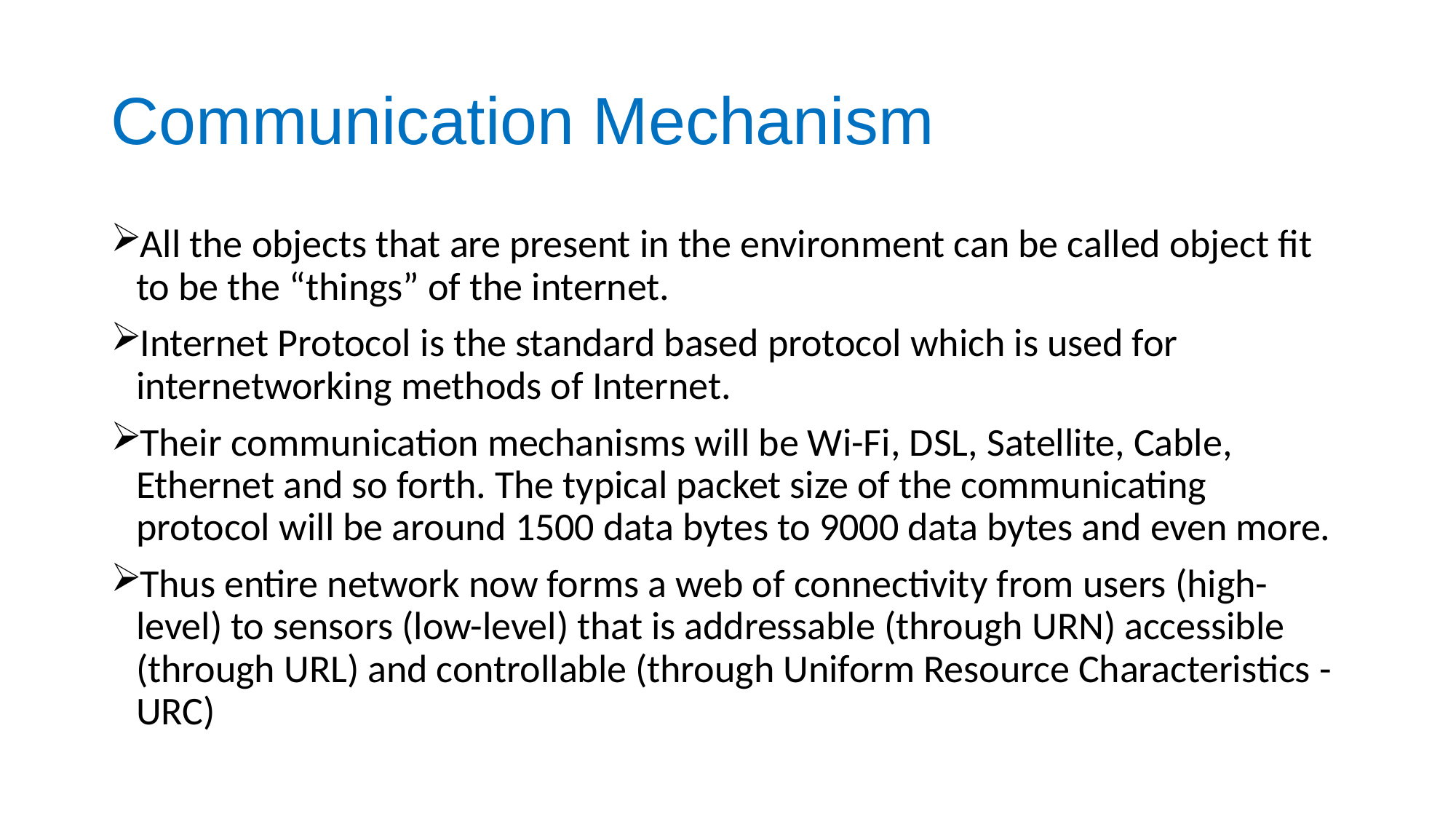

# Communication Mechanism
All the objects that are present in the environment can be called object fit to be the “things” of the internet.
Internet Protocol is the standard based protocol which is used for internetworking methods of Internet.
Their communication mechanisms will be Wi-Fi, DSL, Satellite, Cable, Ethernet and so forth. The typical packet size of the communicating protocol will be around 1500 data bytes to 9000 data bytes and even more.
Thus entire network now forms a web of connectivity from users (high-level) to sensors (low-level) that is addressable (through URN) accessible (through URL) and controllable (through Uniform Resource Characteristics - URC)